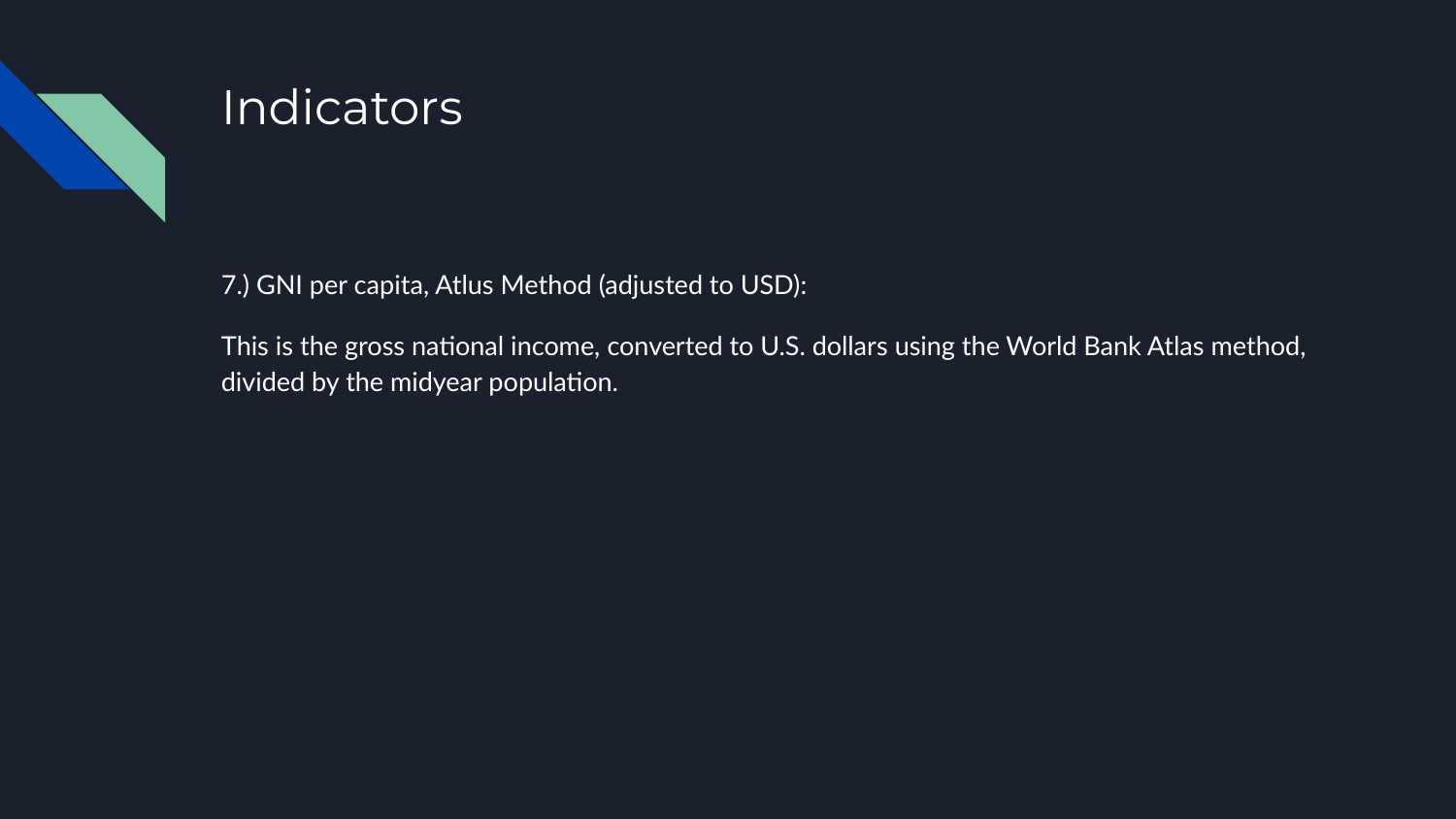

# Indicators
7.) GNI per capita, Atlus Method (adjusted to USD):
This is the gross national income, converted to U.S. dollars using the World Bank Atlas method, divided by the midyear population.